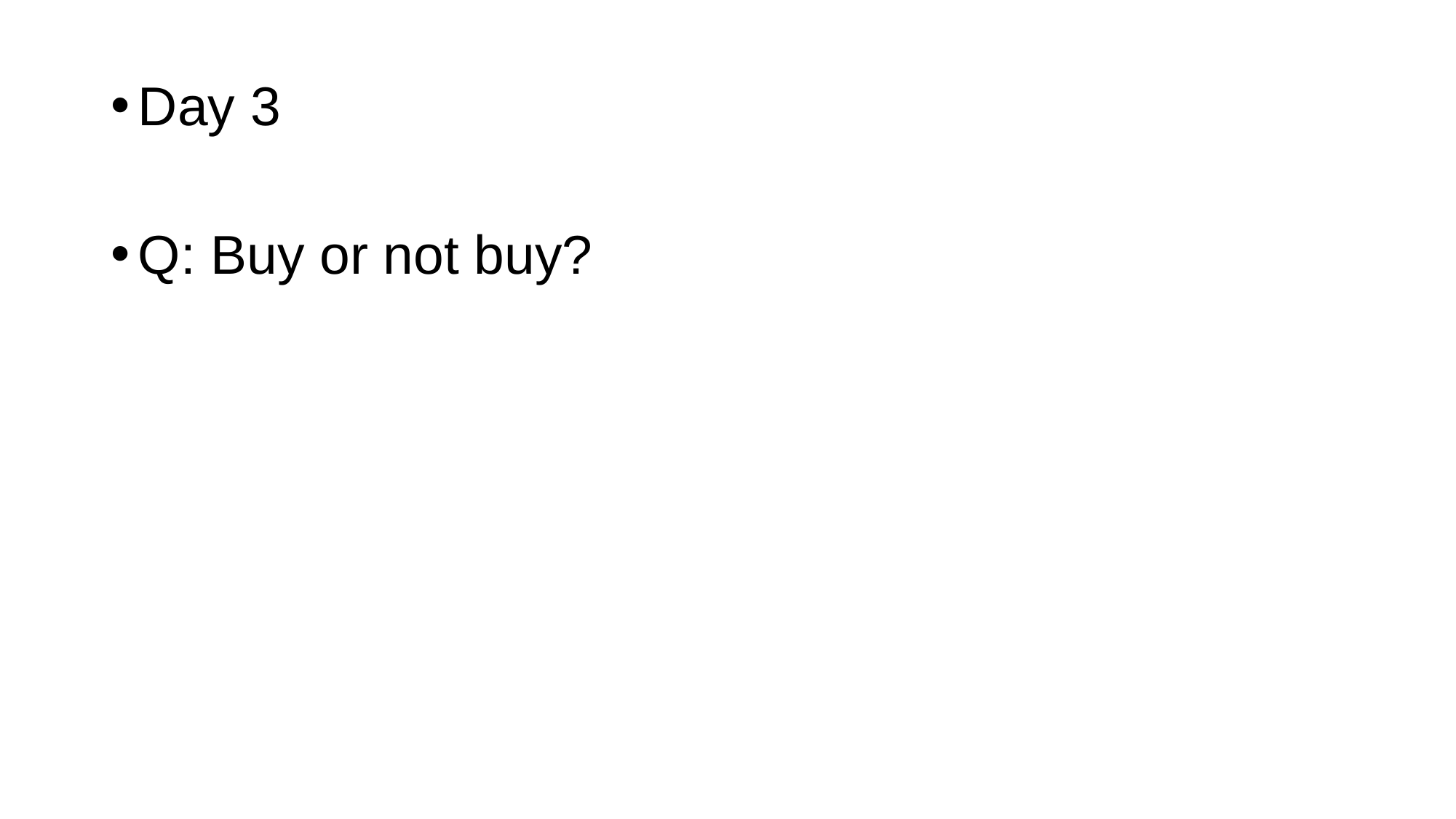

Day 3

Q: Buy or not buy?